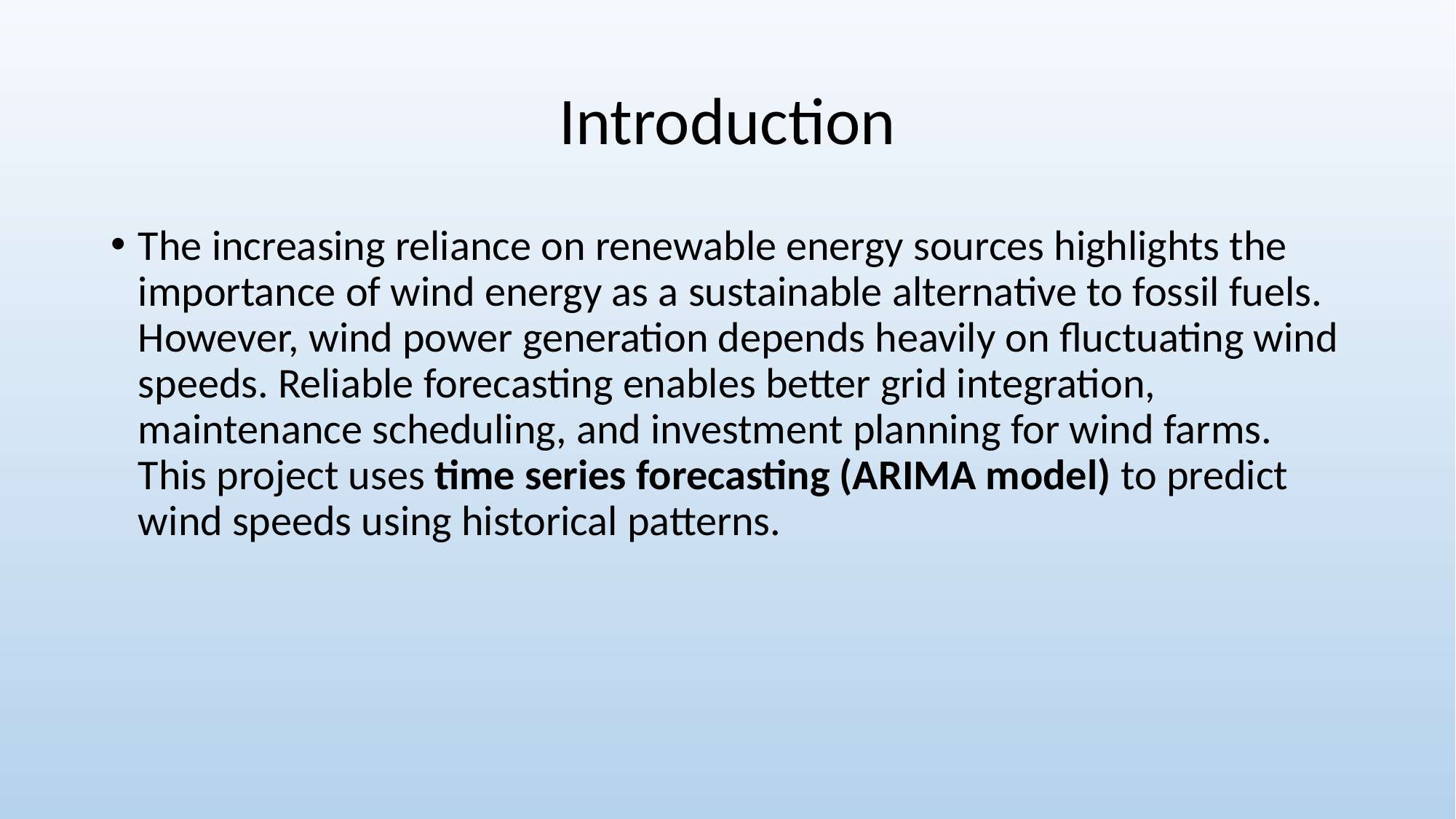

# Introduction
The increasing reliance on renewable energy sources highlights the importance of wind energy as a sustainable alternative to fossil fuels. However, wind power generation depends heavily on fluctuating wind speeds. Reliable forecasting enables better grid integration, maintenance scheduling, and investment planning for wind farms. This project uses time series forecasting (ARIMA model) to predict wind speeds using historical patterns.